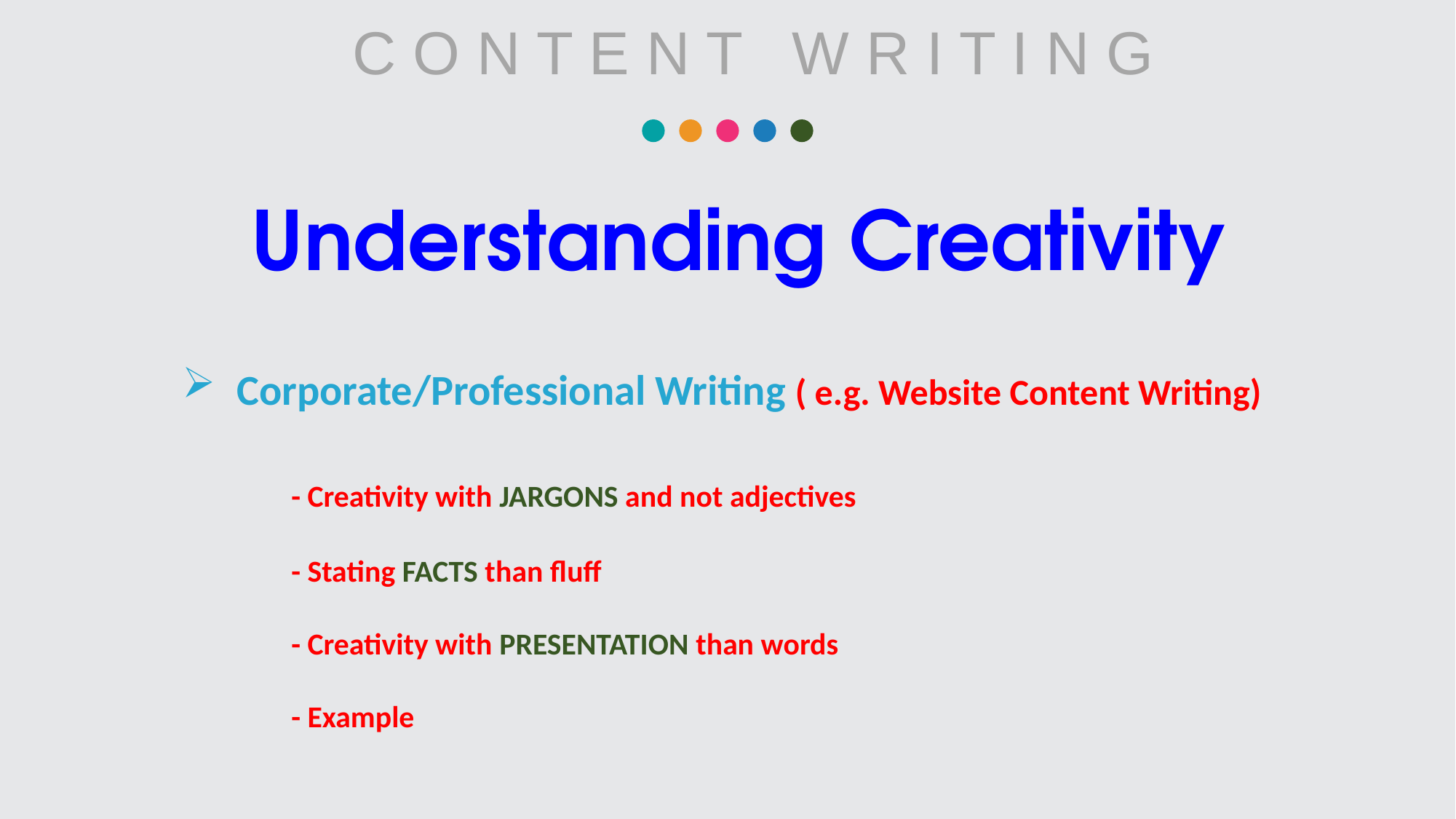

C O N T E N T   W R I T I N G

# Understanding Creativity
Corporate/Professional Writing ( e.g. Website Content Writing)

	- Creativity with JARGONS and not adjectives

	- Stating FACTS than fluff

	- Creativity with PRESENTATION than words

	- Example